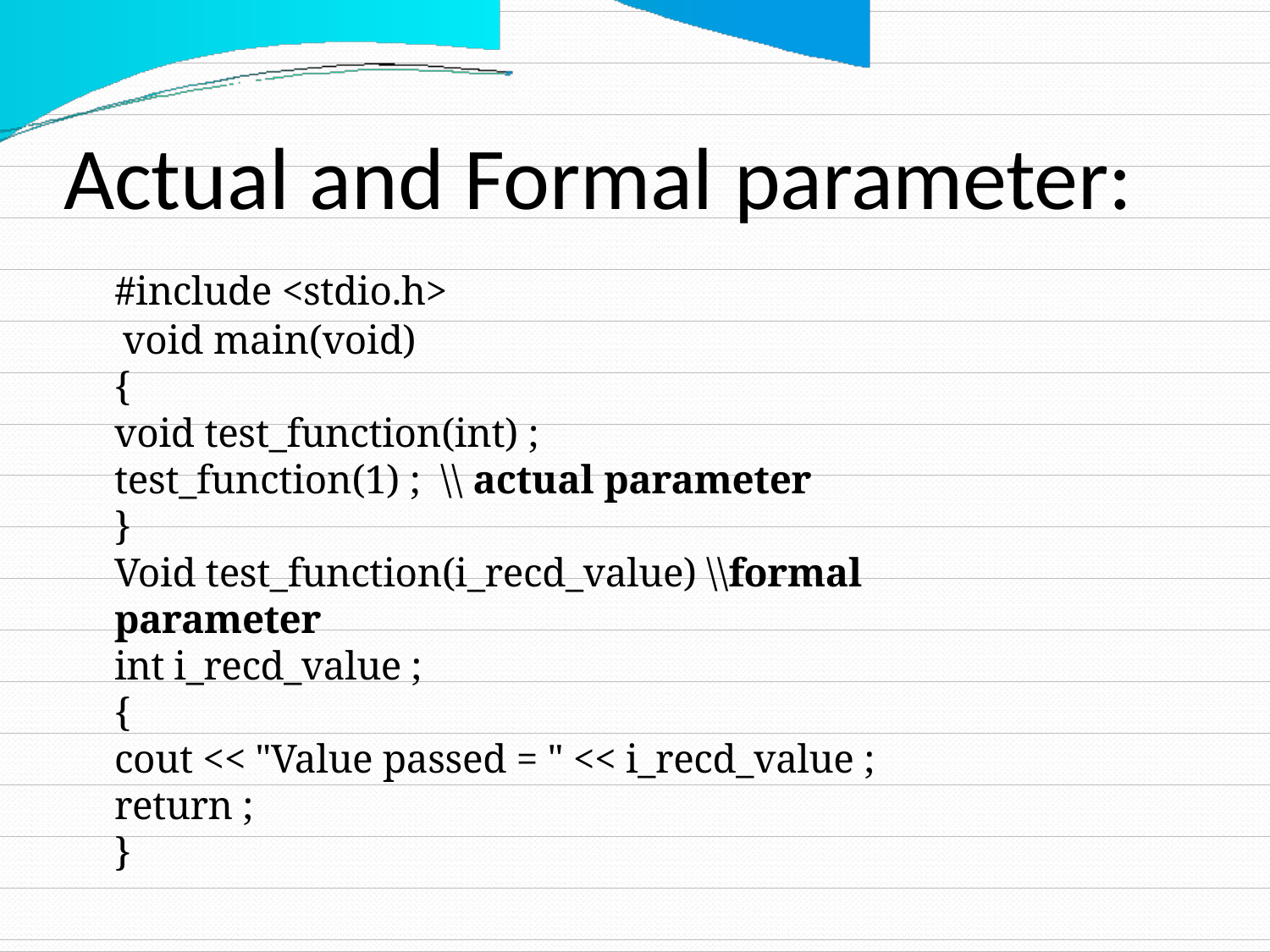

Actual and Formal
#include <stdio.h>
void main(void)
{
void test_function(int) ;
parameter:
test_function(1) ;  \\ actual parameter
}
Void test_function(i_recd_value) \\formal parameter
int i_recd_value ;
{
cout << "Value passed = " << i_recd_value ;
return ;
}